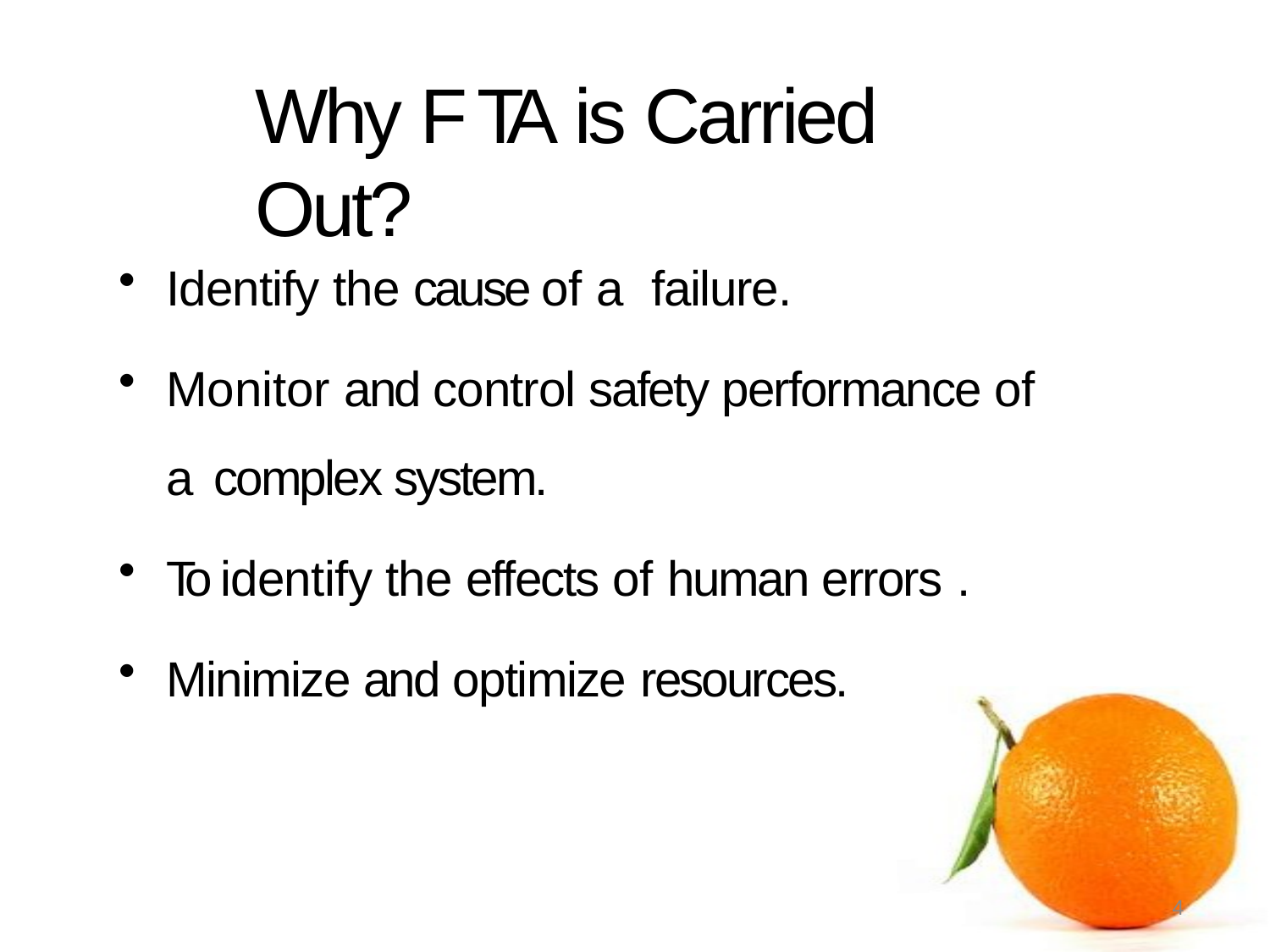

# Why F TA  is Carried Out?
Identify the cause of a  failure.
Monitor and control safety performance of a  complex system.
To identify the effects of human errors .
Minimize and optimize resources.
4